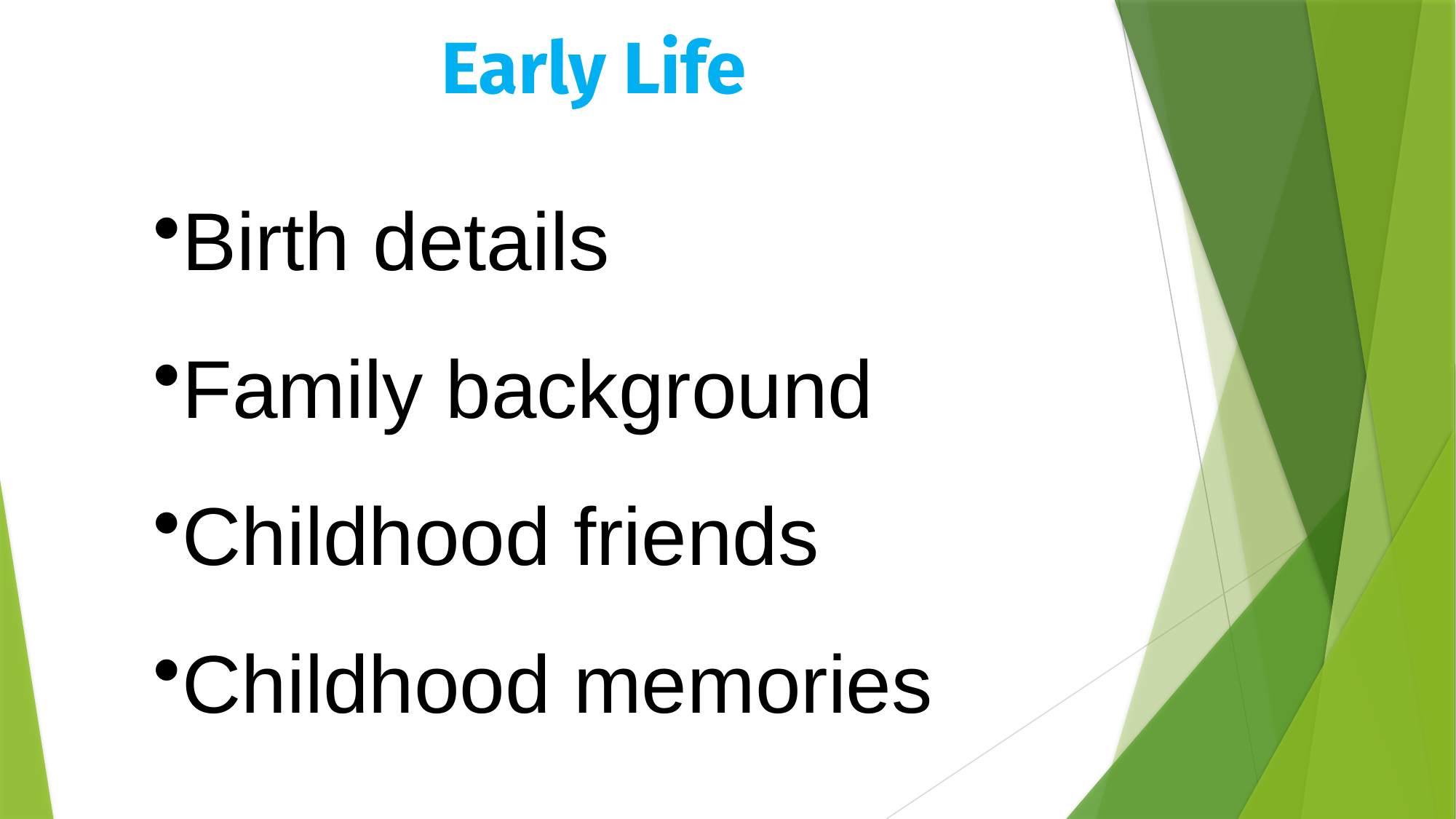

# Early Life

Birth details
Family background
Childhood friends
Childhood memories